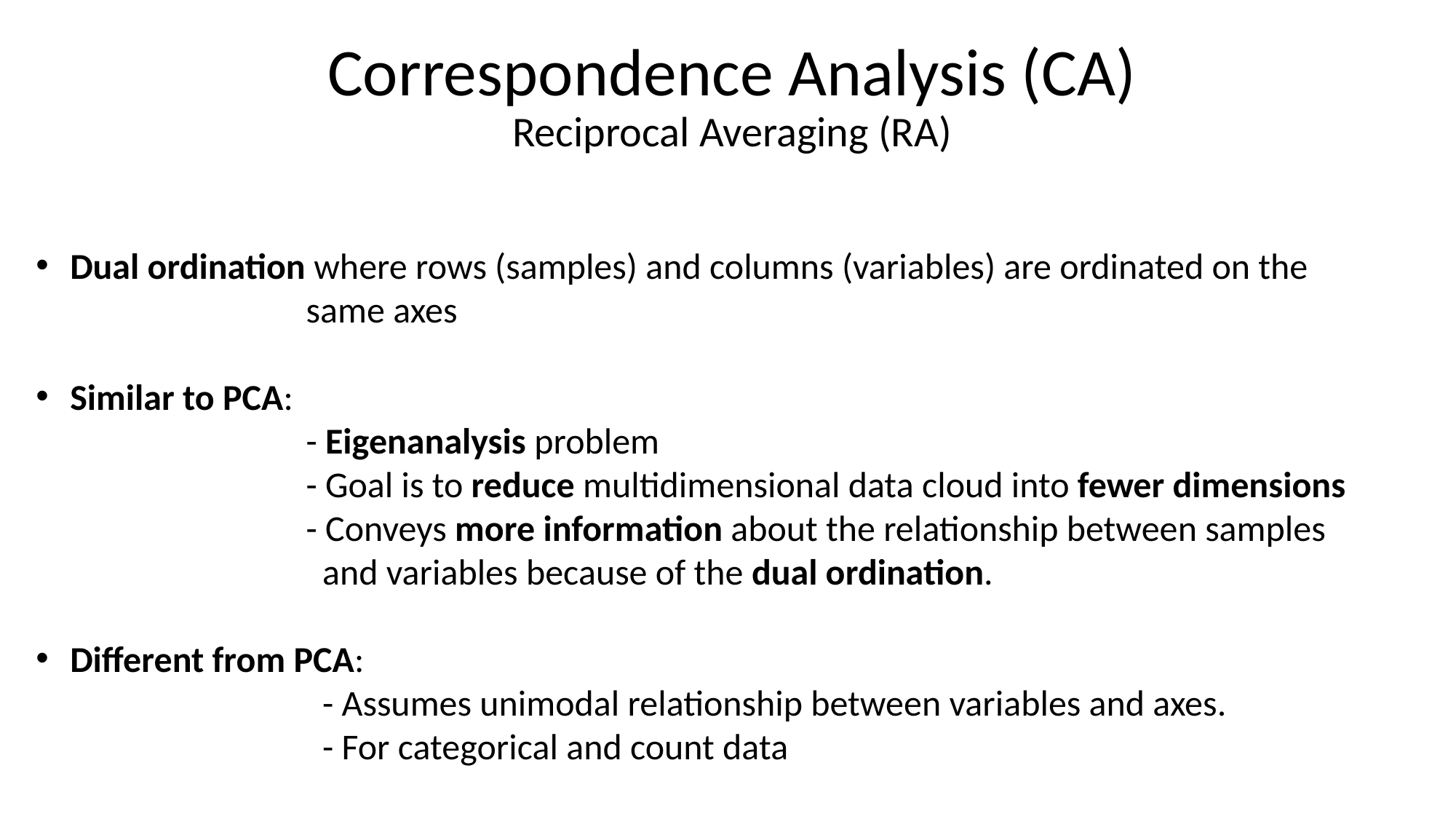

Correspondence Analysis (CA)
Reciprocal Averaging (RA)
Dual ordination where rows (samples) and columns (variables) are ordinated on the
                                 same axes

Similar to PCA:
                                 - Eigenanalysis problem
                                 - Goal is to reduce multidimensional data cloud into fewer dimensions
                                 - Conveys more information about the relationship between samples
                                   and variables because of the dual ordination.

Different from PCA:
                                   - Assumes unimodal relationship between variables and axes.
                                   - For categorical and count data